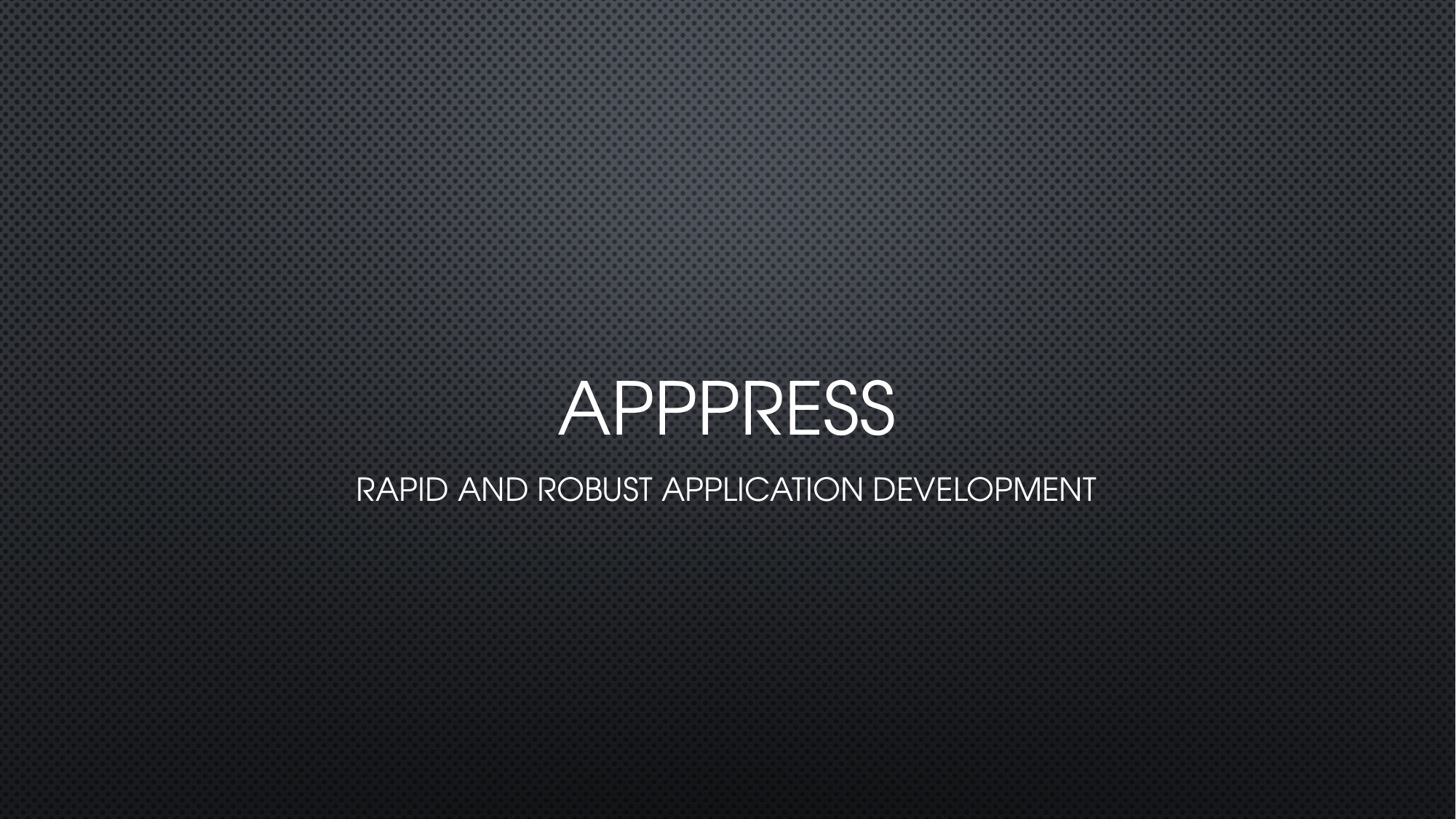

# AppPress
Rapid and Robust Application Development